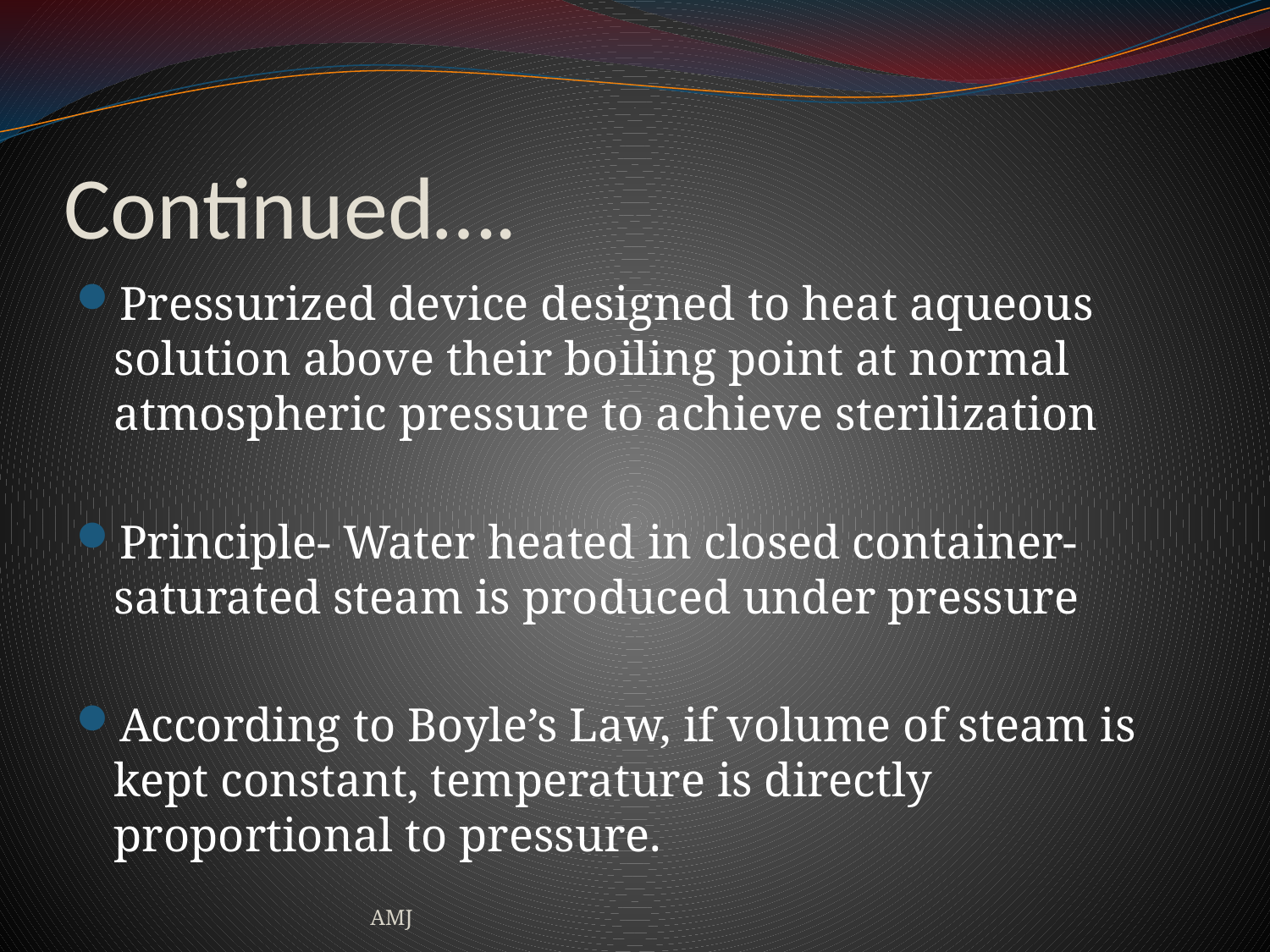

# Continued….
Pressurized device designed to heat aqueous solution above their boiling point at normal atmospheric pressure to achieve sterilization

Principle- Water heated in closed container- saturated steam is produced under pressure

According to Boyle’s Law, if volume of steam is kept constant, temperature is directly proportional to pressure.

AMJ